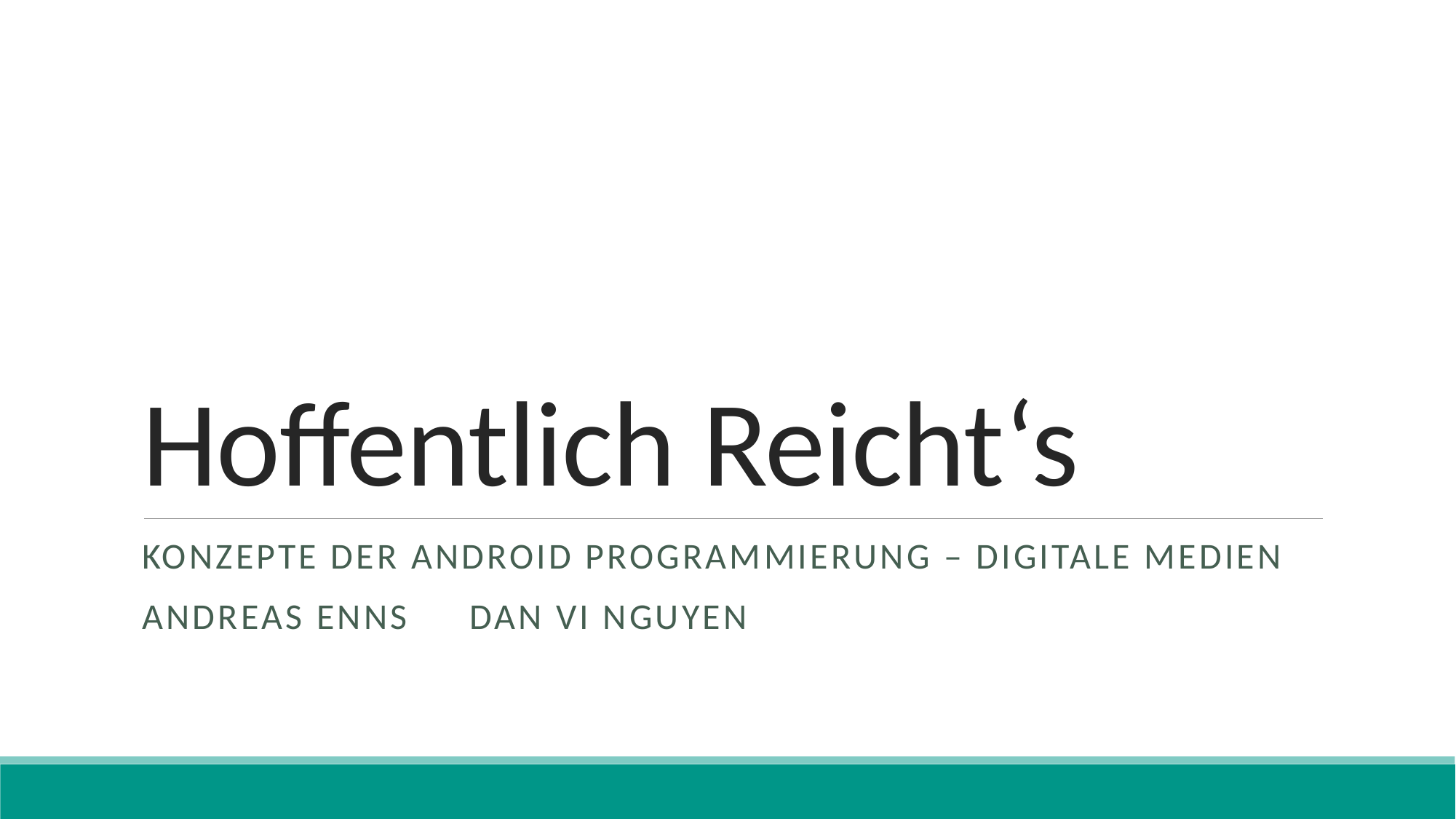

# Hoffentlich Reicht‘s
Konzepte der Android Programmierung – Digitale Medien
Andreas enns	Dan Vi Nguyen